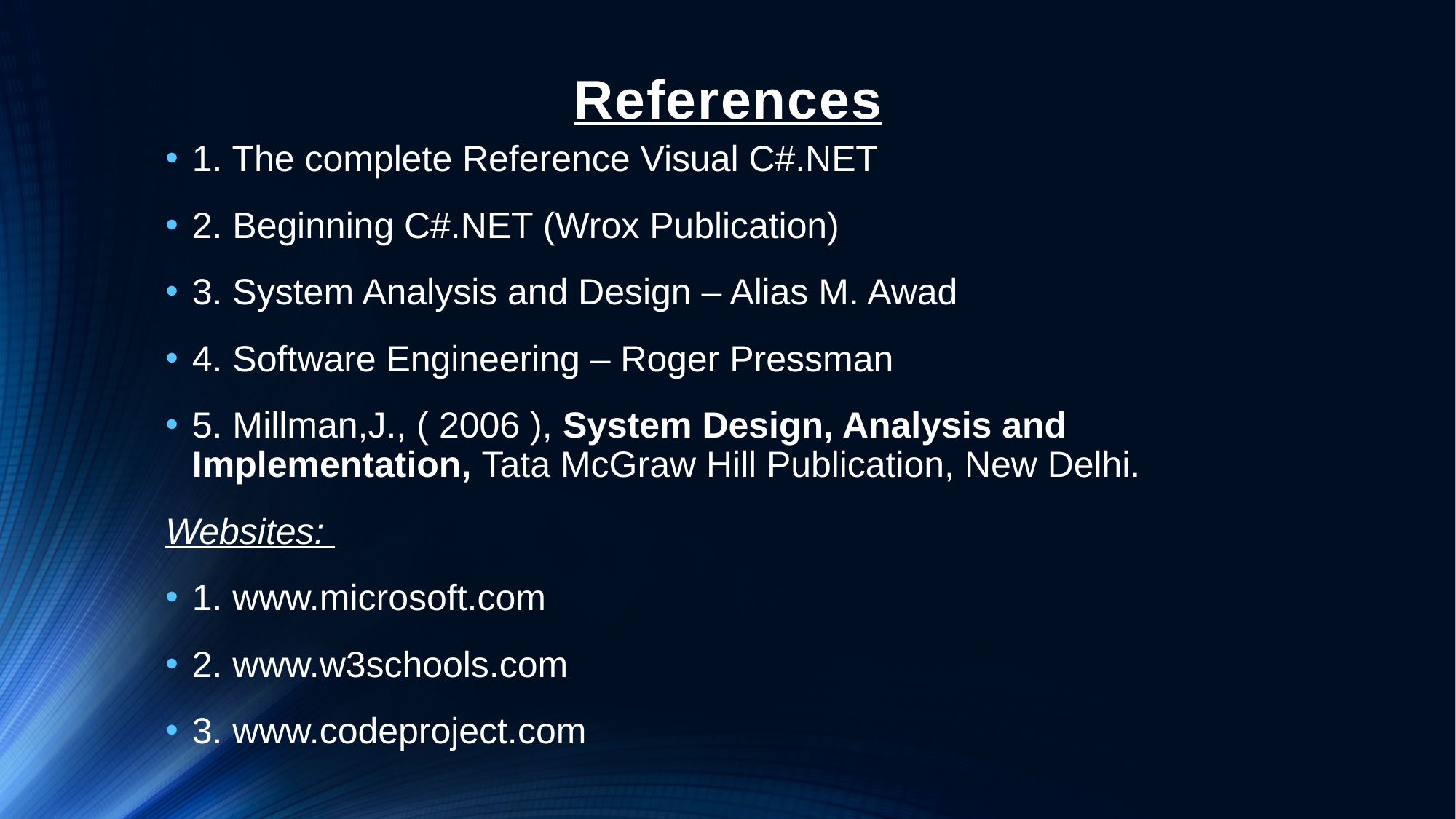

# References
1. The complete Reference Visual C#.NET
2. Beginning C#.NET (Wrox Publication)
3. System Analysis and Design – Alias M. Awad
4. Software Engineering – Roger Pressman
5. Millman,J., ( 2006 ), System Design, Analysis and Implementation, Tata McGraw Hill Publication, New Delhi.
Websites:
1. www.microsoft.com
2. www.w3schools.com
3. www.codeproject.com